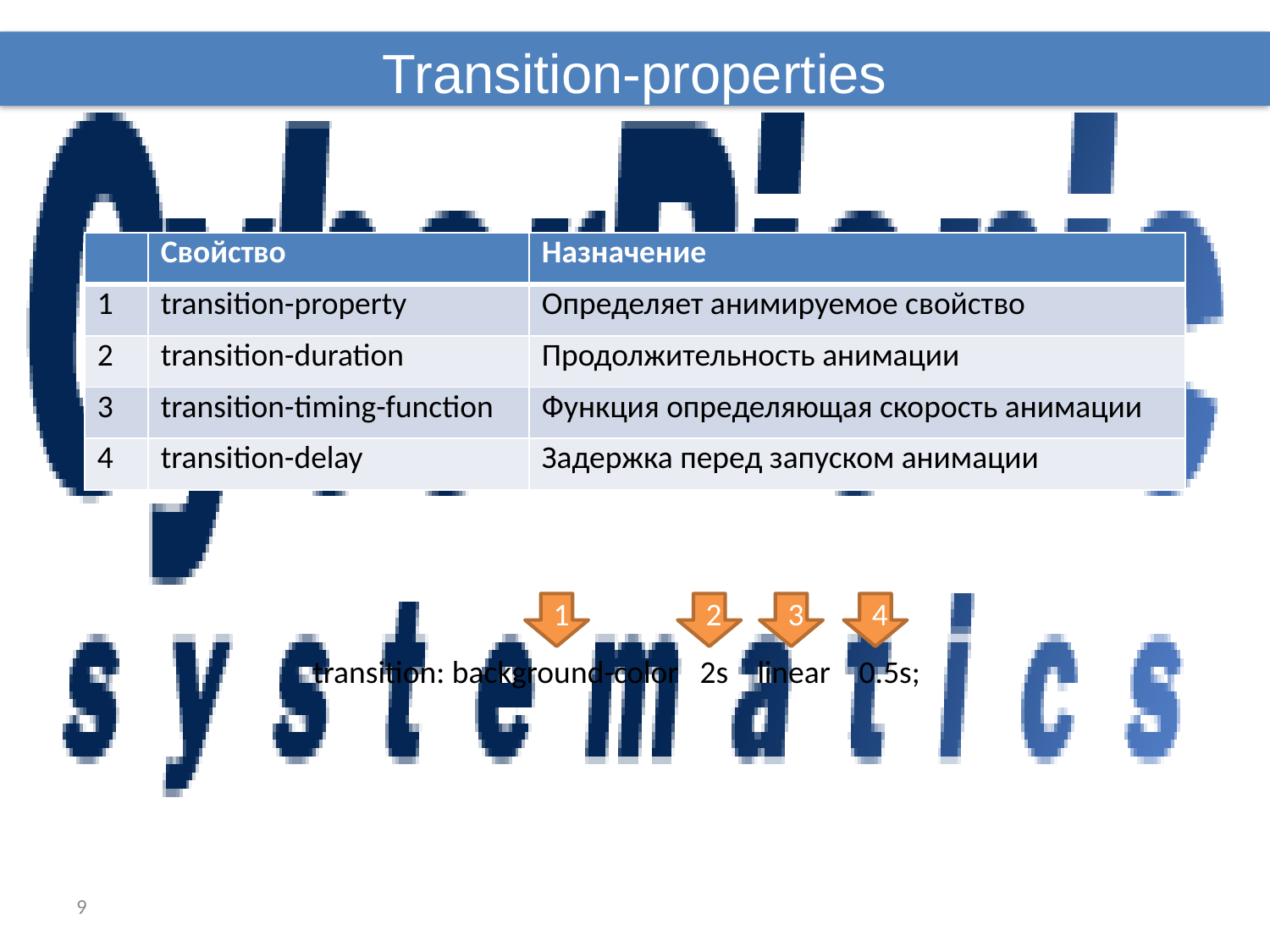

Transition-properties

|  | Свойство | Назначение |
| --- | --- | --- |
| 1 | transition-property | Определяет анимируемое свойство |
| 2 | transition-duration | Продолжительность анимации |
| 3 | transition-timing-function | Функция определяющая скорость анимации |
| 4 | transition-delay | Задержка перед запуском анимации |
1
2
3
4
transition: background-color   2s    linear    0.5s;
9